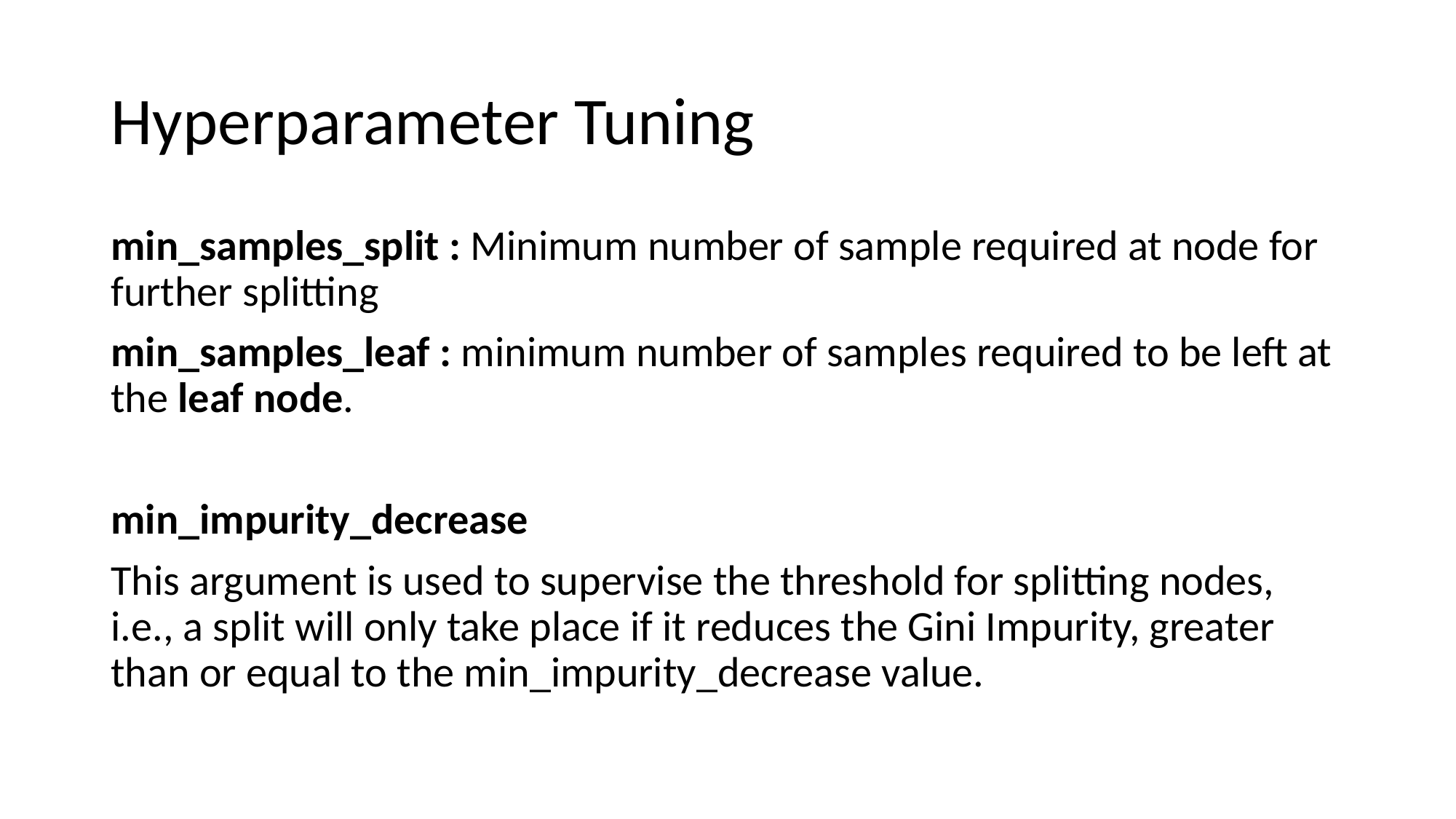

# Hyperparameter Tuning
min_samples_split : Minimum number of sample required at node for further splitting
min_samples_leaf : minimum number of samples required to be left at the leaf node.

min_impurity_decrease
This argument is used to supervise the threshold for splitting nodes, i.e., a split will only take place if it reduces the Gini Impurity, greater than or equal to the min_impurity_decrease value.